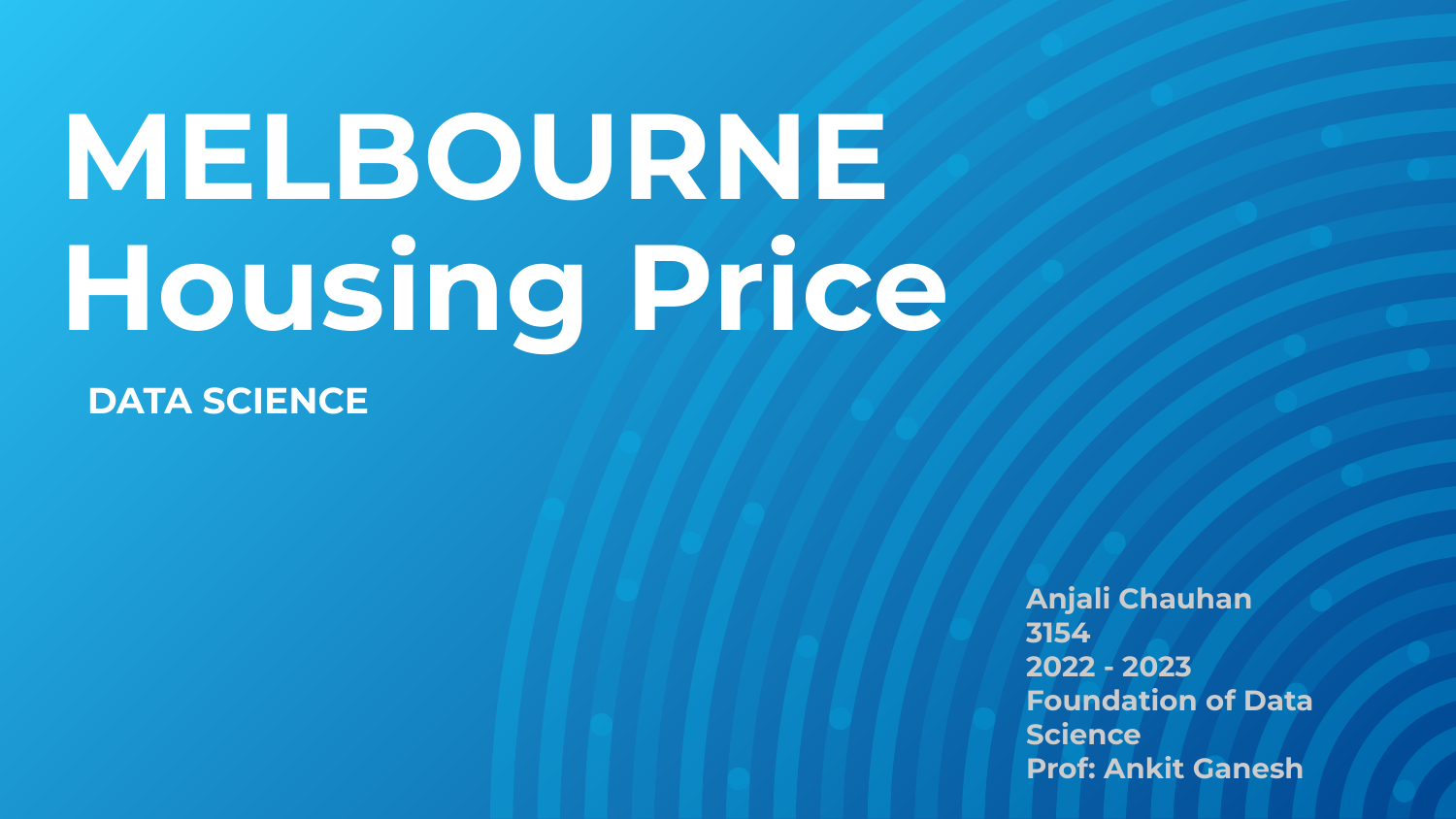

# MELBOURNE Housing Price
DATA SCIENCE
Anjali Chauhan
3154
2022 - 2023
Foundation of Data Science
Prof: Ankit Ganesh